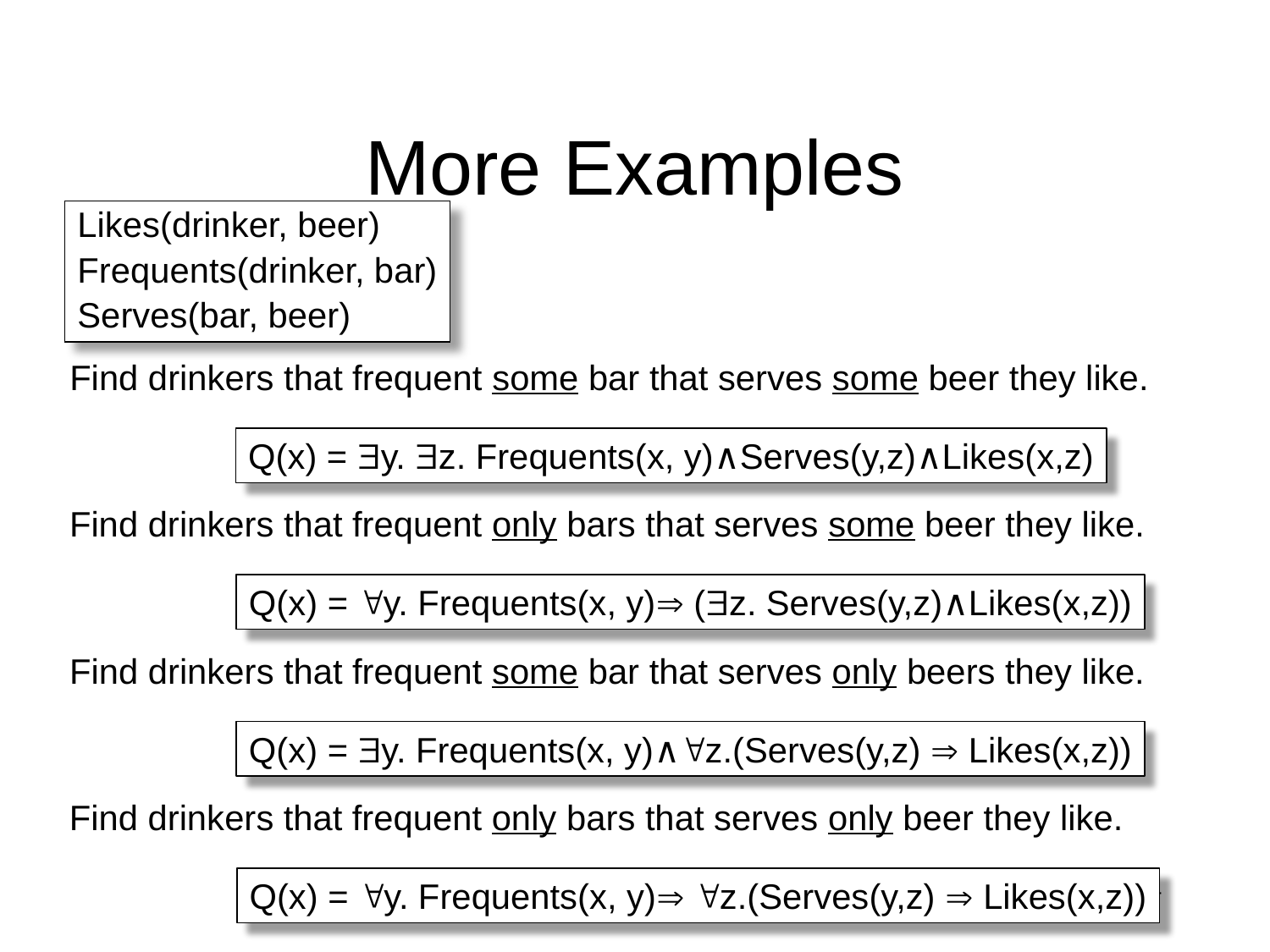

# More Examples
Likes(drinker, beer)
Frequents(drinker, bar)
Serves(bar, beer)
Find drinkers that frequent some bar that serves some beer they like.
Q(x) = ∃y. ∃z. Frequents(x, y)∧Serves(y,z)∧Likes(x,z)
Find drinkers that frequent only bars that serves some beer they like.
Q(x) = ∀y. Frequents(x, y)⇒ (∃z. Serves(y,z)∧Likes(x,z))
Find drinkers that frequent some bar that serves only beers they like.
Q(x) = ∃y. Frequents(x, y)∧∀z.(Serves(y,z) ⇒ Likes(x,z))
Find drinkers that frequent only bars that serves only beer they like.
Magda Balazinska - CSE 344, Fall 2012
14
Q(x) = ∀y. Frequents(x, y)⇒ ∀z.(Serves(y,z) ⇒ Likes(x,z))